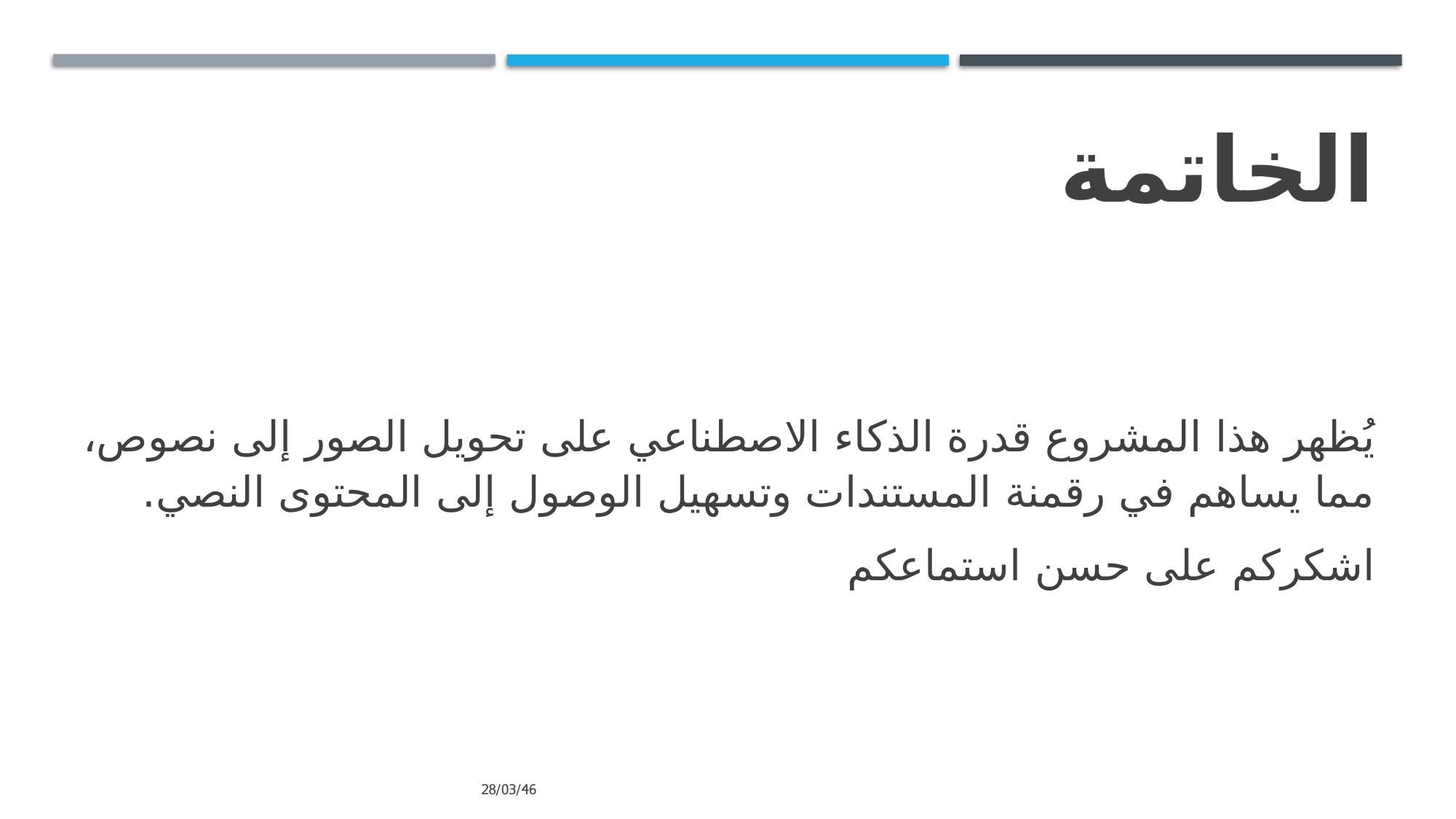

# الخاتمة
يُظهر هذا المشروع قدرة الذكاء الاصطناعي على تحويل الصور إلى نصوص، مما يساهم في رقمنة المستندات وتسهيل الوصول إلى المحتوى النصي.
اشكركم على حسن استماعكم
28/03/46